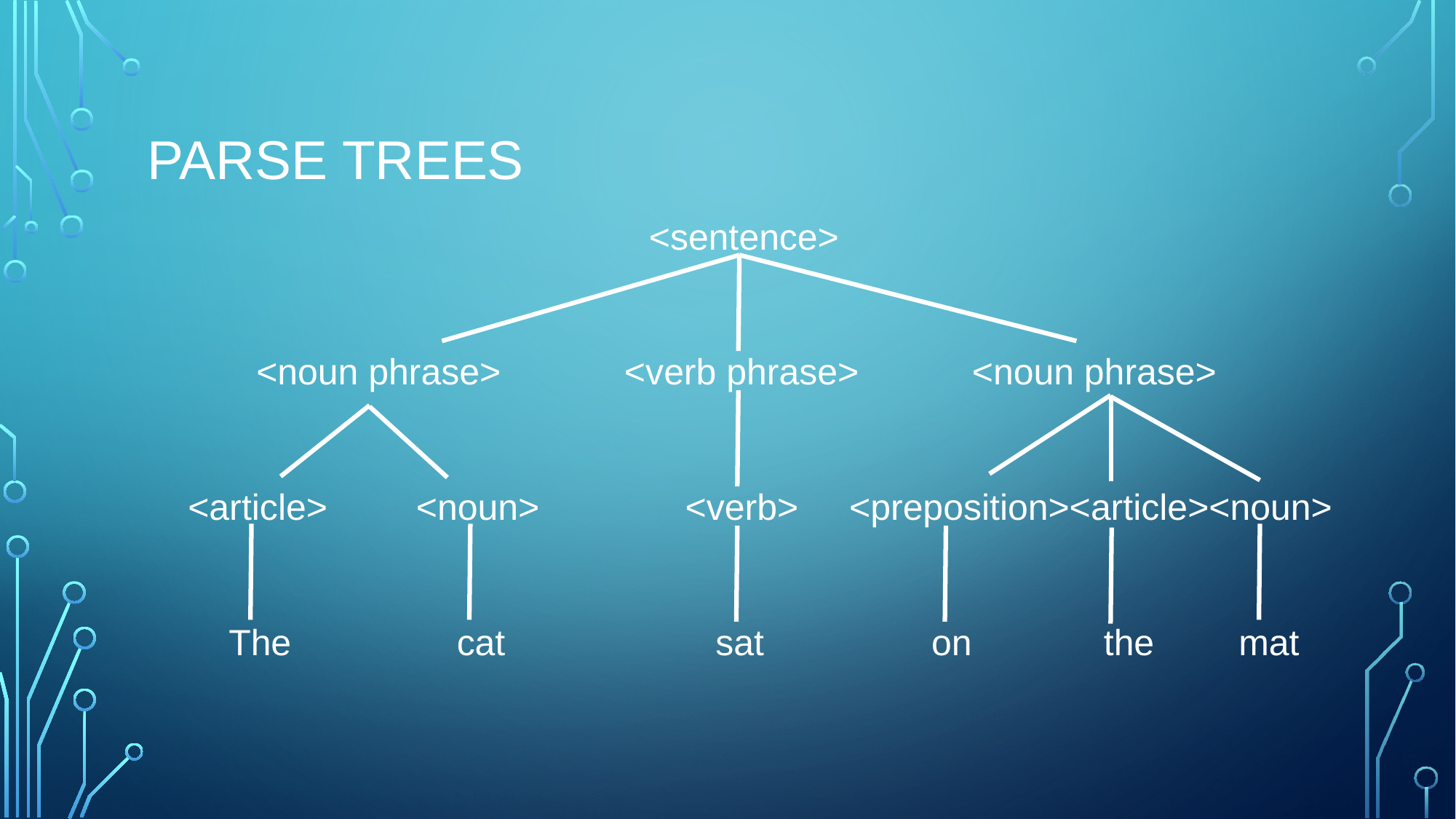

# Parse Trees
<sentence>

	<noun phrase>	    <verb phrase>	      <noun phrase>

    <article> 	     <noun> 	          <verb>     <preposition><article><noun>

        The	         cat 	             sat 		  on             the 	mat